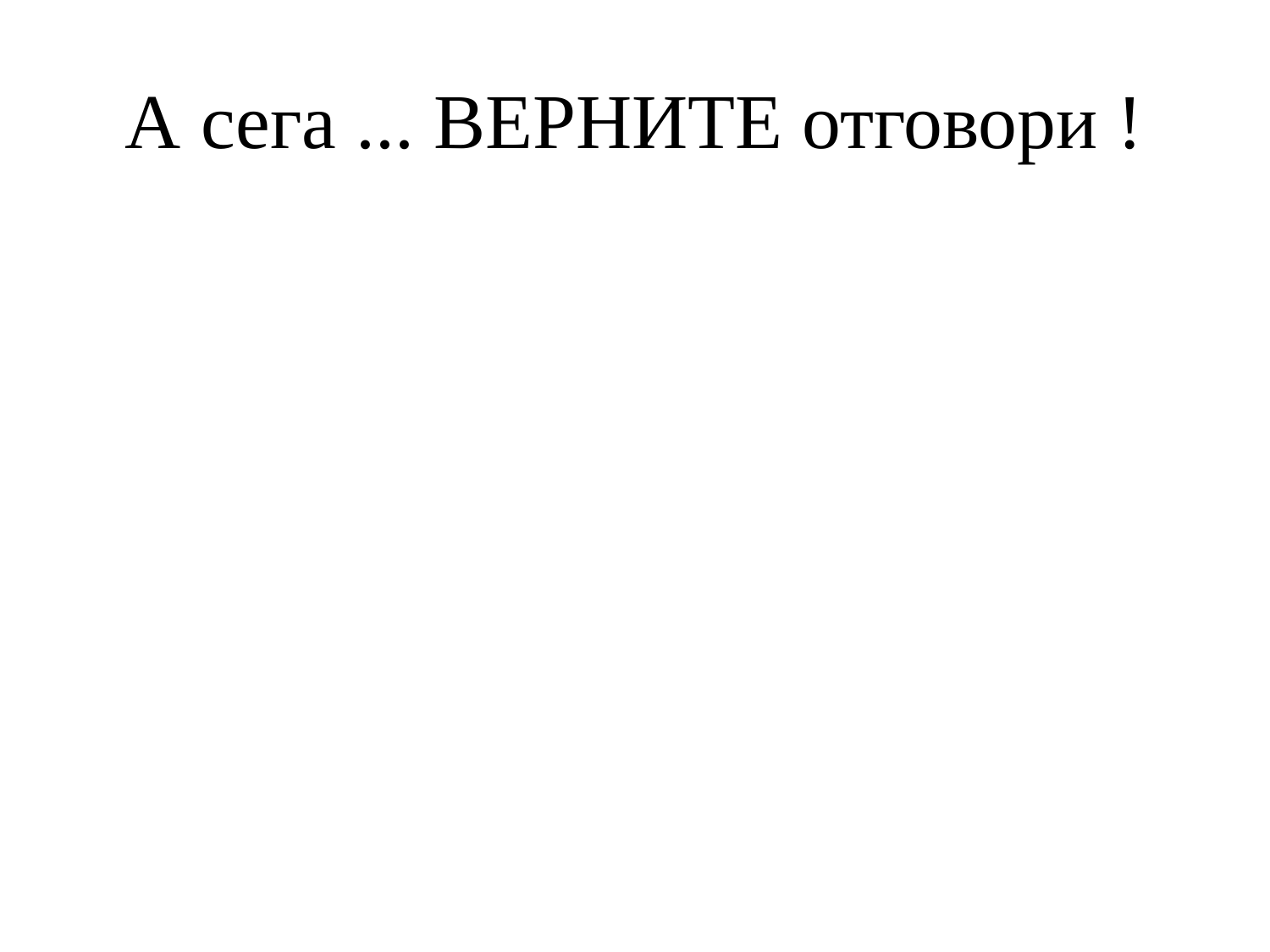

# А сега ... ВЕРНИТЕ отговори !